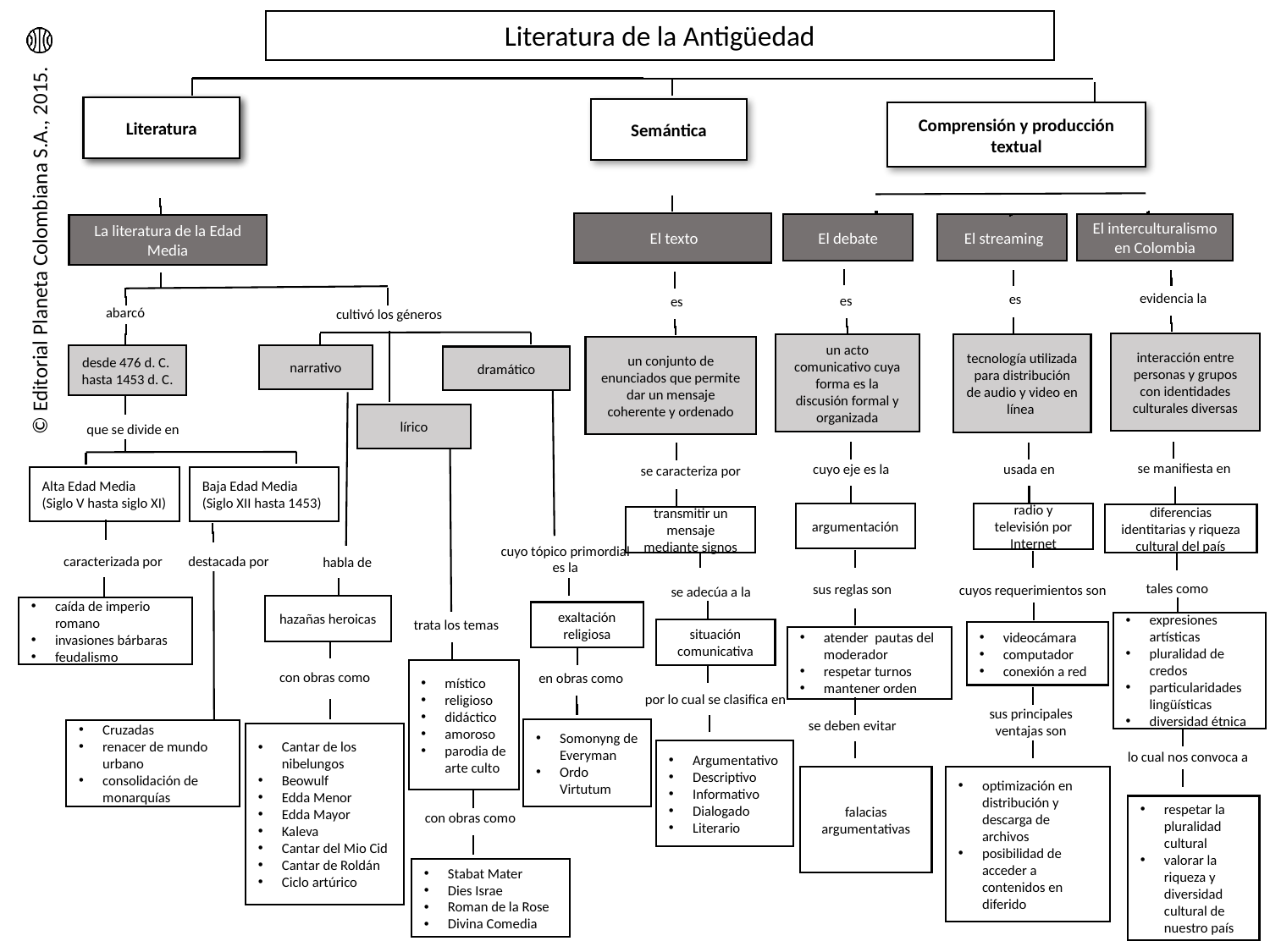

Literatura de la Antigüedad
Literatura de la Antigüedad
Literatura
Semántica
Comprensión y producción textual
 El texto
El debate
 El streaming
El interculturalismo en Colombia
La literatura de la Edad Media
evidencia la
es
es
es
abarcó
cultivó los géneros
interacción entre personas y grupos con identidades culturales diversas
un acto comunicativo cuya forma es la discusión formal y organizada
tecnología utilizada para distribución de audio y video en línea
un conjunto de enunciados que permite dar un mensaje coherente y ordenado

desde 476 d. C.
hasta 1453 d. C.

narrativo
dramático
lírico
que se divide en
se manifiesta en
cuyo eje es la
usada en
se caracteriza por
Alta Edad Media
(Siglo V hasta siglo XI)
Baja Edad Media
(Siglo XII hasta 1453)
argumentación
radio y televisión por Internet
diferencias identitarias y riqueza cultural del país
transmitir un mensaje mediante signos
cuyo tópico primordial es la
caracterizada por
destacada por
habla de
tales como
sus reglas son
cuyos requerimientos son
se adecúa a la
hazañas heroicas
caída de imperio romano
invasiones bárbaras
feudalismo
exaltación religiosa
trata los temas
expresiones artísticas
pluralidad de credos
particularidades lingüísticas
diversidad étnica
situación comunicativa
videocámara
computador
conexión a red
atender  pautas del moderador
respetar turnos
mantener orden
místico
religioso
didáctico
amoroso
parodia de arte culto
con obras como
en obras como
por lo cual se clasifica en
sus principales ventajas son
se deben evitar
Somonyng de Everyman
Ordo Virtutum
Cruzadas
renacer de mundo urbano
consolidación de monarquías
Cantar de los nibelungos
Beowulf
Edda Menor
Edda Mayor
Kaleva
Cantar del Mio Cid
Cantar de Roldán
Ciclo artúrico
Argumentativo
Descriptivo
Informativo
Dialogado
Literario
lo cual nos convoca a
falacias argumentativas
optimización en  distribución y descarga de archivos
posibilidad de acceder a contenidos en diferido
respetar la pluralidad cultural
valorar la riqueza y diversidad cultural de nuestro país
con obras como
Stabat Mater
Dies Israe
Roman de la Rose
Divina Comedia